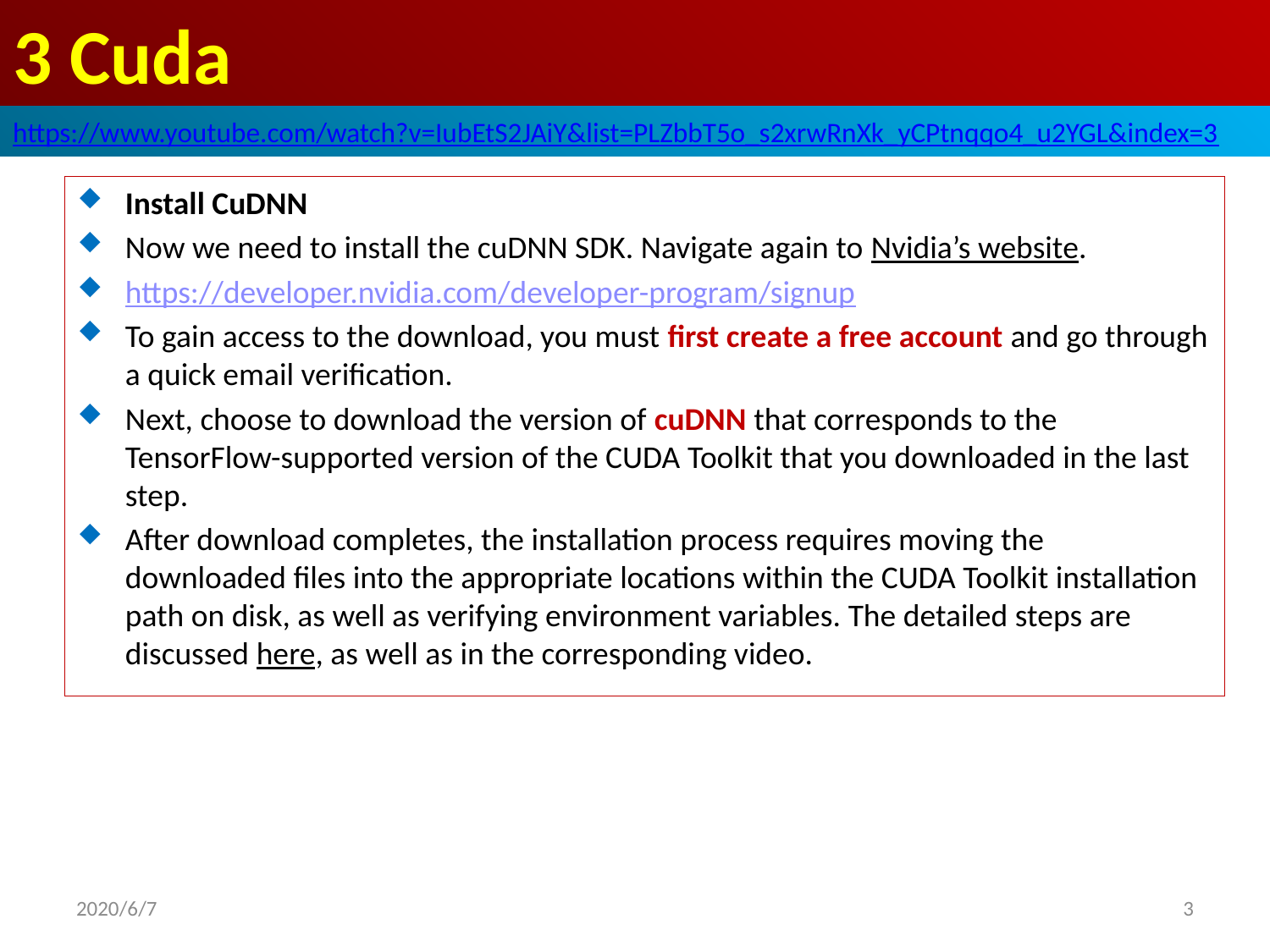

# 3 Cuda
https://www.youtube.com/watch?v=IubEtS2JAiY&list=PLZbbT5o_s2xrwRnXk_yCPtnqqo4_u2YGL&index=3
Install CuDNN
Now we need to install the cuDNN SDK. Navigate again to Nvidia’s website.
https://developer.nvidia.com/developer-program/signup
To gain access to the download, you must first create a free account and go through a quick email verification.
Next, choose to download the version of cuDNN that corresponds to the TensorFlow-supported version of the CUDA Toolkit that you downloaded in the last step.
After download completes, the installation process requires moving the downloaded files into the appropriate locations within the CUDA Toolkit installation path on disk, as well as verifying environment variables. The detailed steps are discussed here, as well as in the corresponding video.
2020/6/7
3